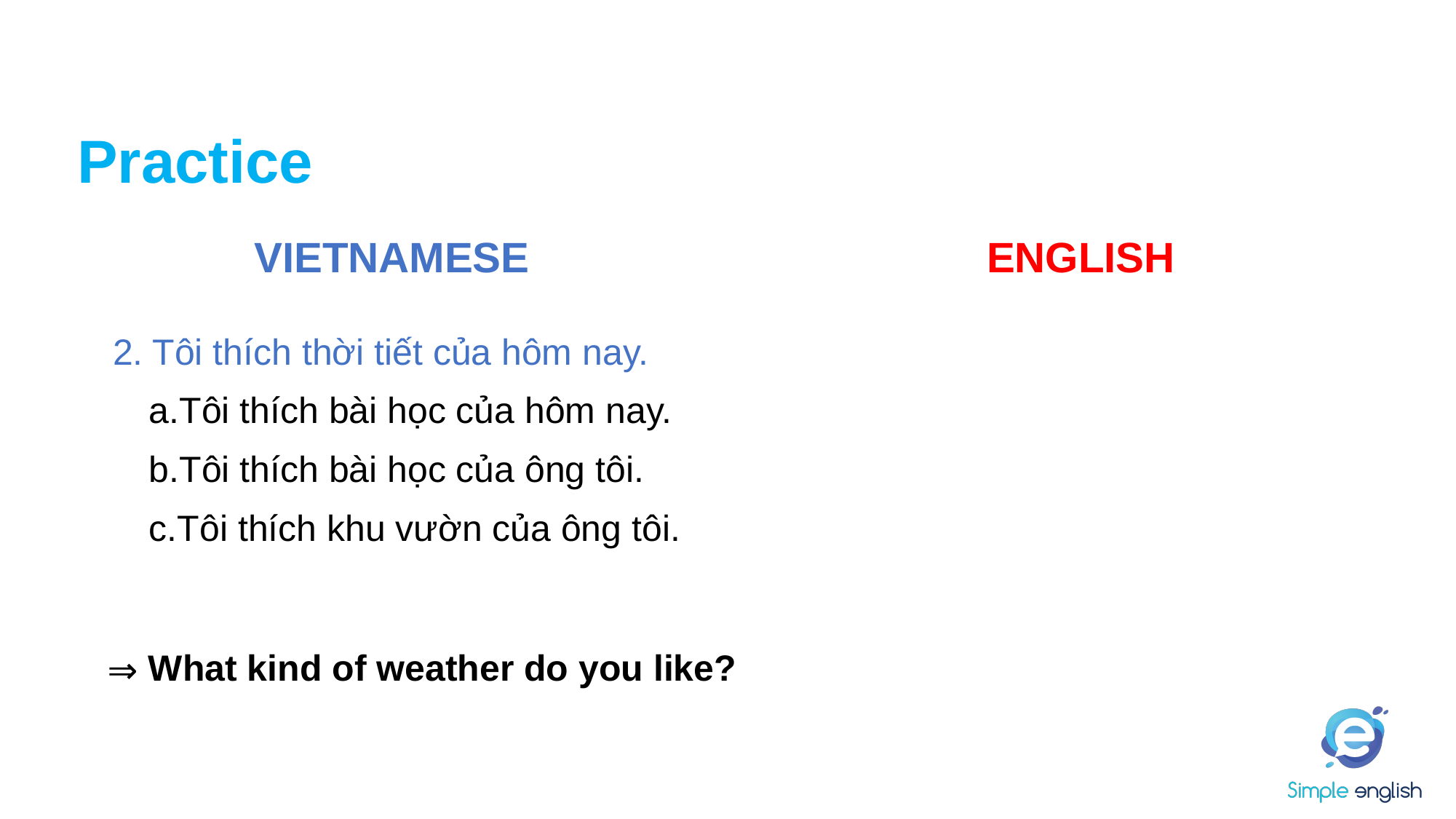

# Practice
VIETNAMESE
ENGLISH
2. Tôi thích thời tiết của hôm nay.
Tôi thích bài học của hôm nay.
Tôi thích bài học của ông tôi.
Tôi thích khu vườn của ông tôi.

What kind of weather do you like?